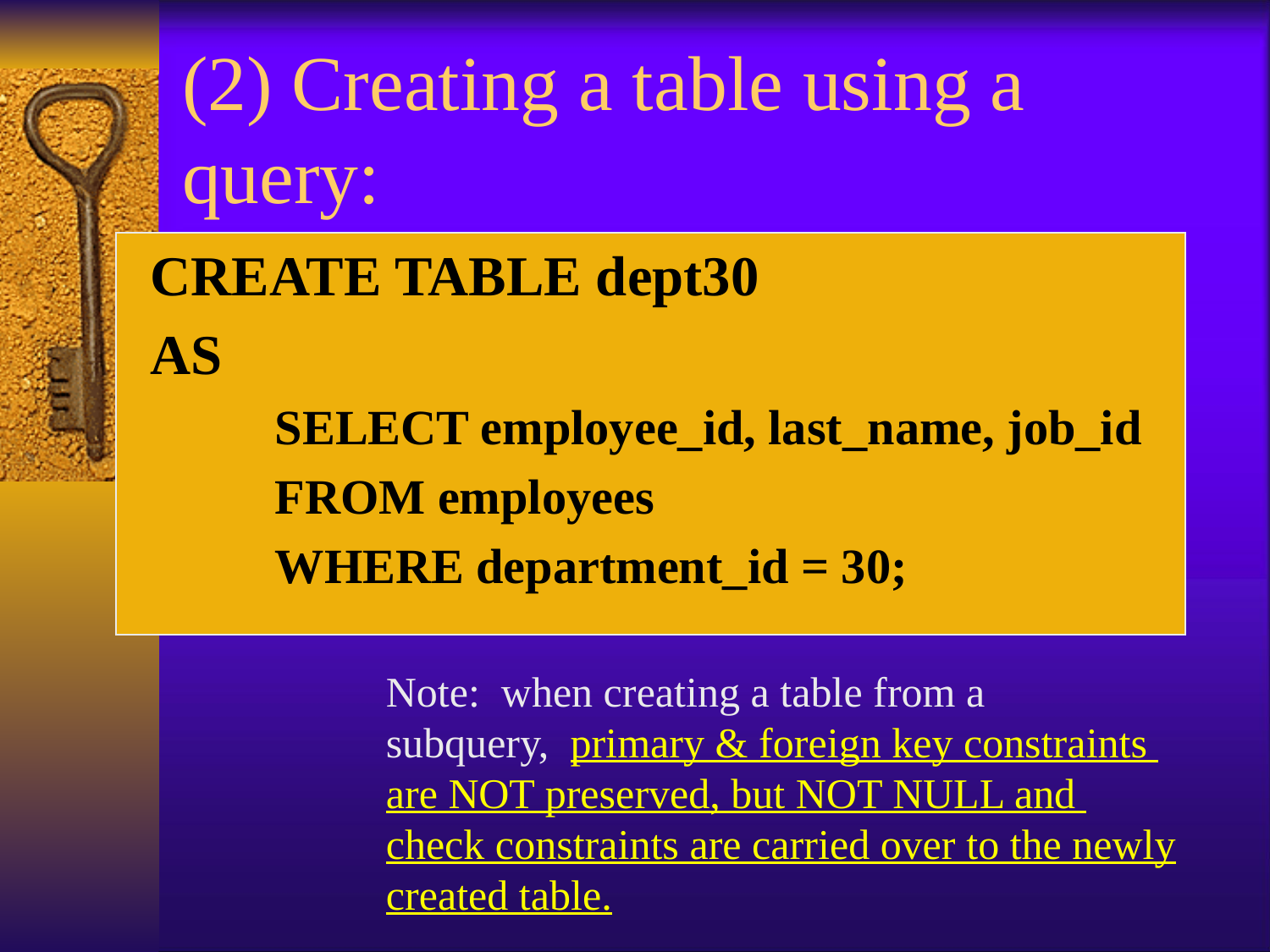

# (2) Creating a table using a query:

CREATE TABLE dept30
AS
     SELECT employee_id, last_name, job_id
     FROM employees
     WHERE department_id = 30;
Note:  when creating a table from a
subquery,  primary & foreign key constraints
are NOT preserved, but NOT NULL and
check constraints are carried over to the newly
created table.